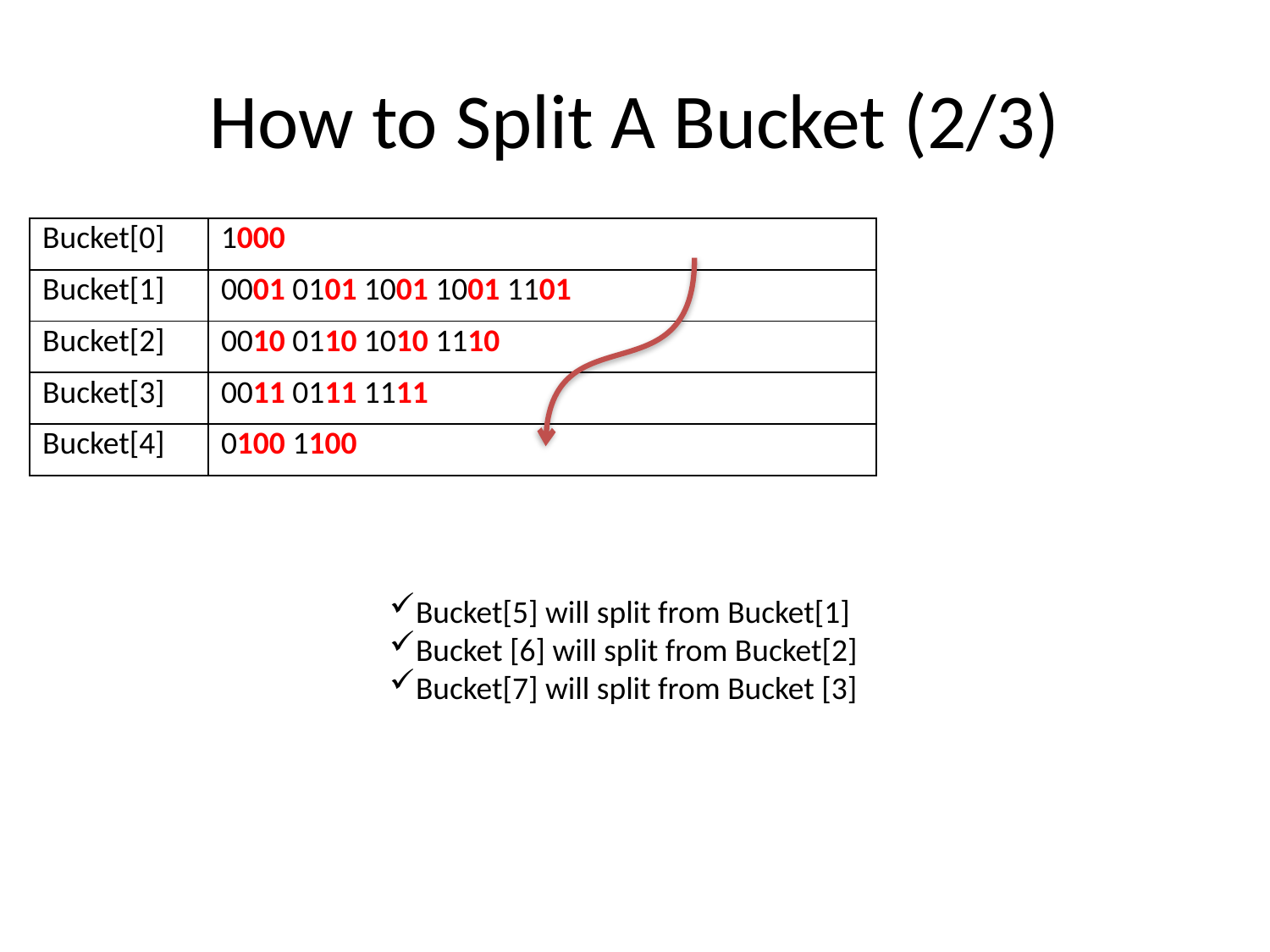

# How to Split A Bucket (2/3)
| Bucket[0] | 1000 |
| --- | --- |
| Bucket[1] | 0001 0101 1001 1001 1101 |
| Bucket[2] | 0010 0110 1010 1110 |
| Bucket[3] | 0011 0111 1111 |
| Bucket[4] | 0100 1100 |
Bucket[5] will split from Bucket[1]
Bucket [6] will split from Bucket[2]
Bucket[7] will split from Bucket [3]